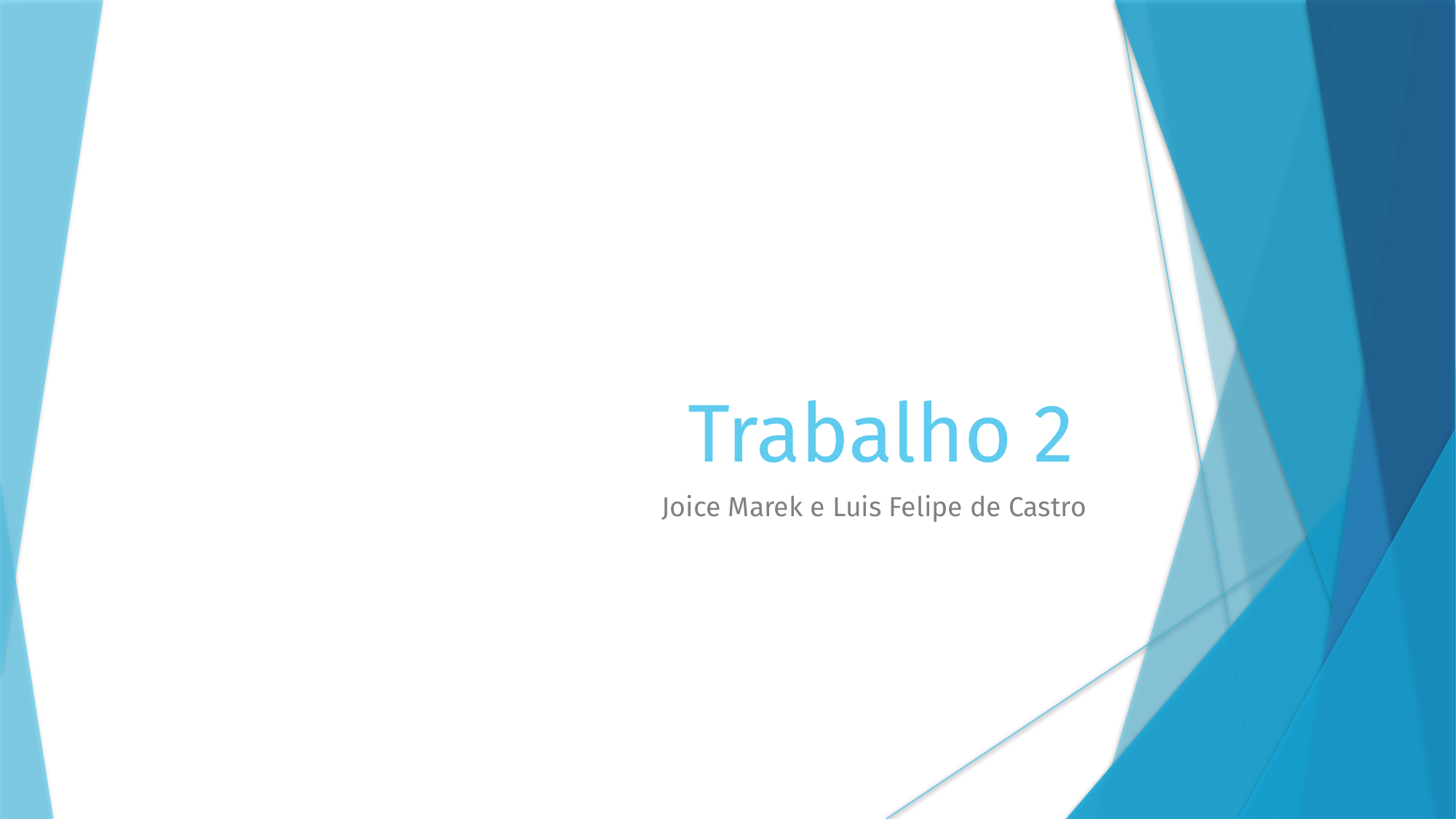

Trabalho 2
Joice Marek e Luis Felipe de Castro